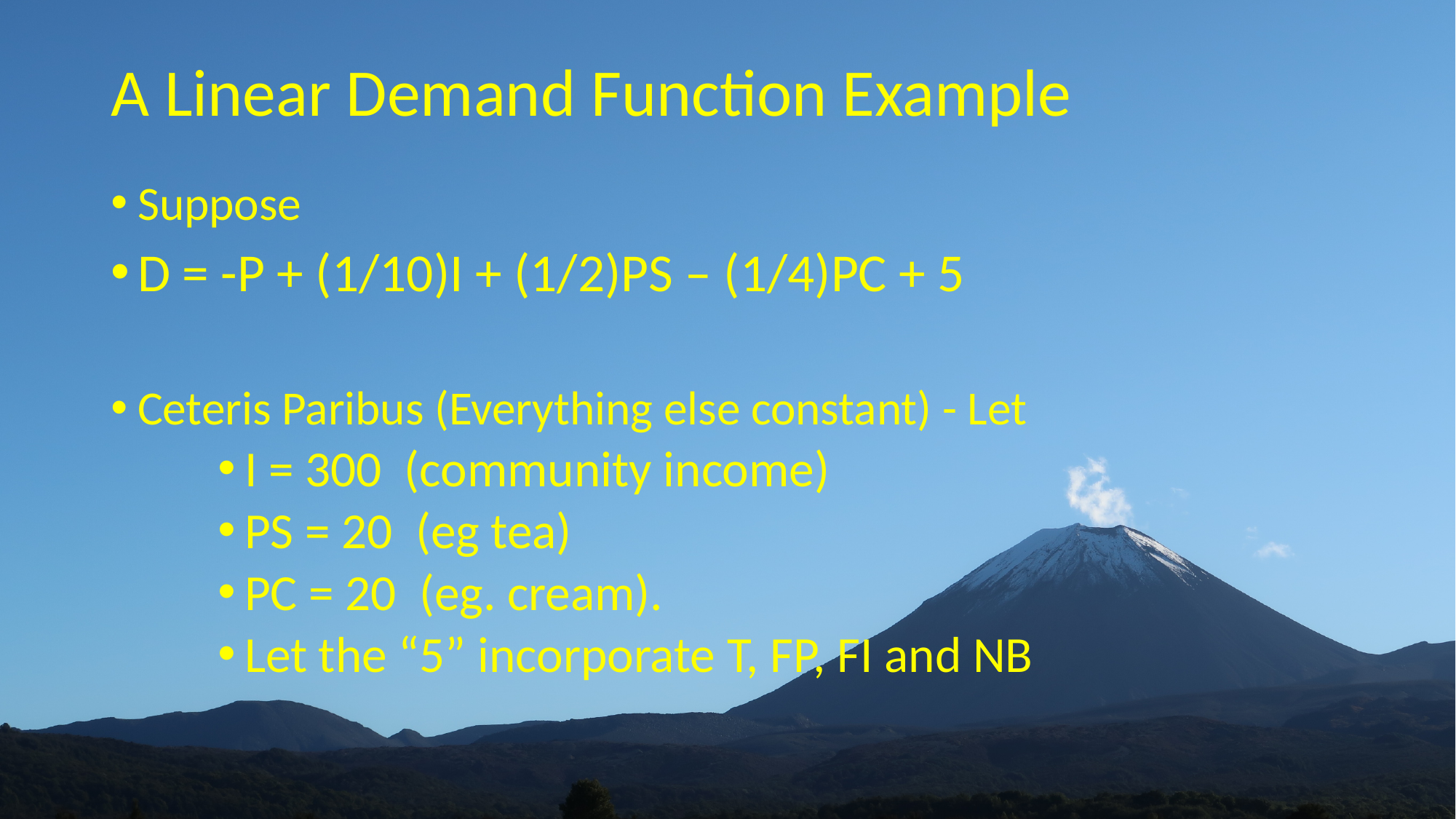

# A Linear Demand Function Example
Suppose
D = -P + (1/10)I + (1/2)PS – (1/4)PC + 5

Ceteris Paribus (Everything else constant) - Let
I = 300  (community income)
PS = 20  (eg tea)
PC = 20  (eg. cream).
Let the “5” incorporate T, FP, FI and NB